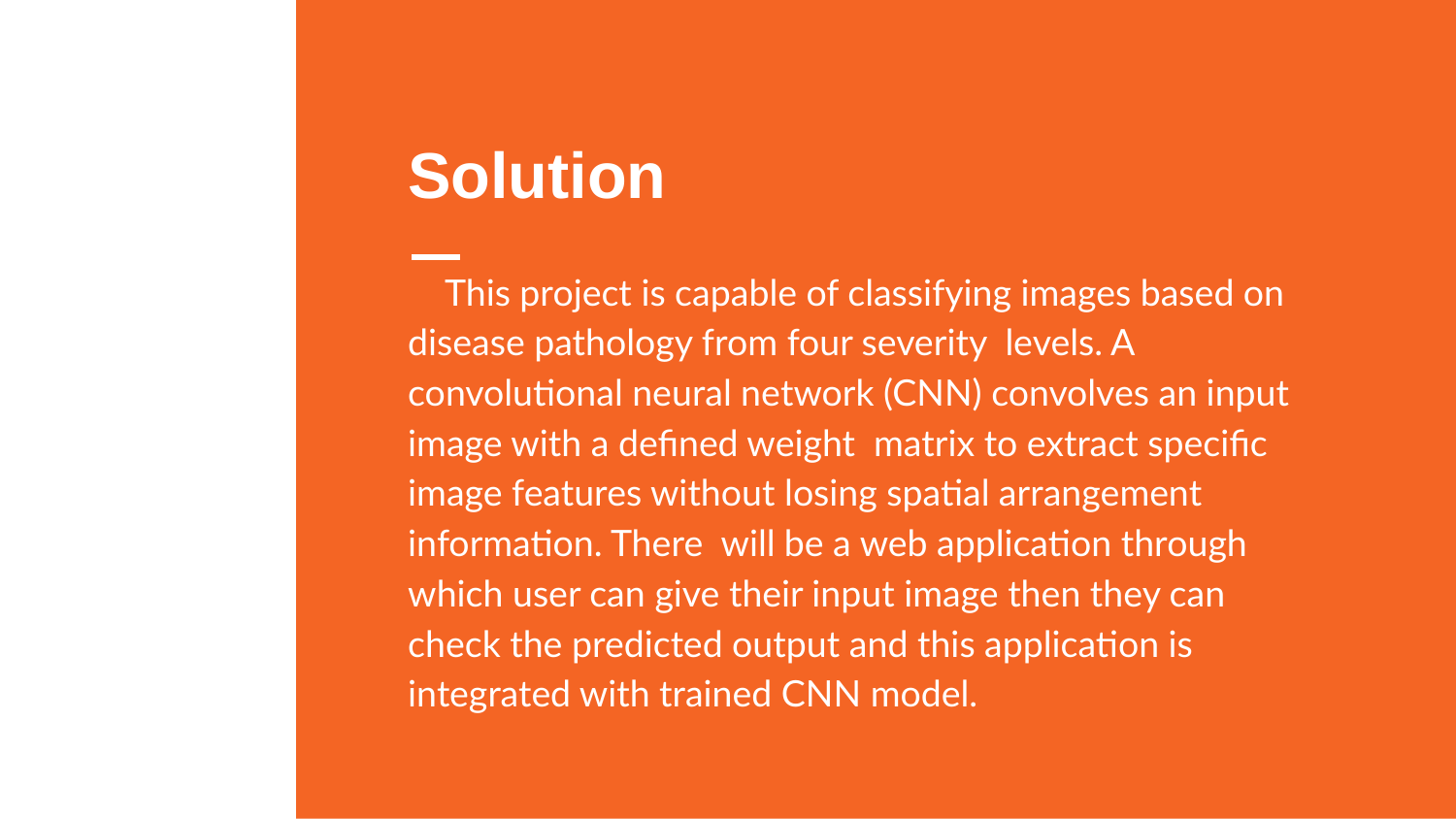

# Solution
    This project is capable of classifying images based on disease pathology from four severity  levels. A convolutional neural network (CNN) convolves an input image with a defined weight  matrix to extract specific image features without losing spatial arrangement information. There  will be a web application through which user can give their input image then they can check the predicted output and this application is integrated with trained CNN model.